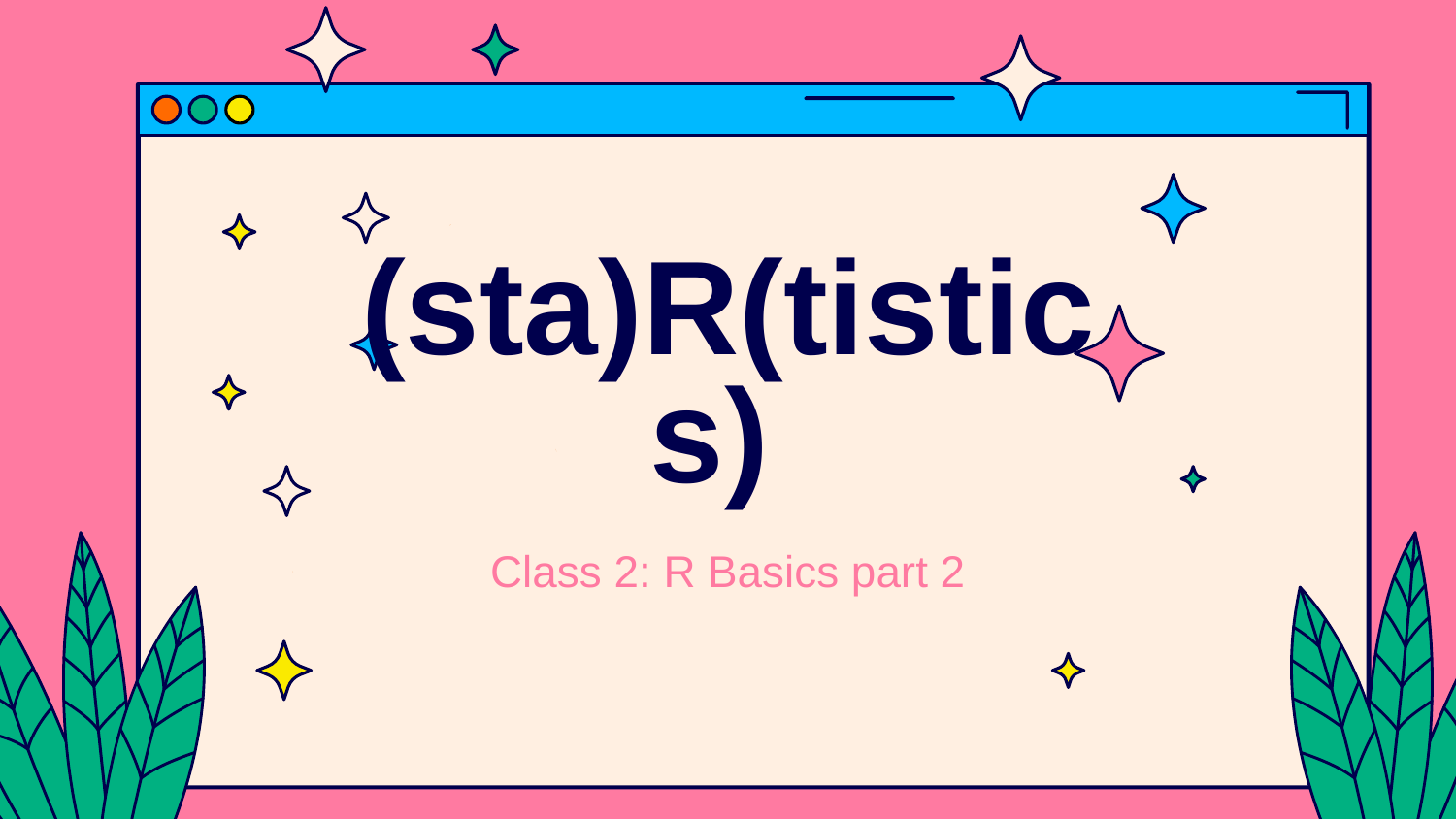

# (sta)R(tistics)
Class 2: R Basics part 2